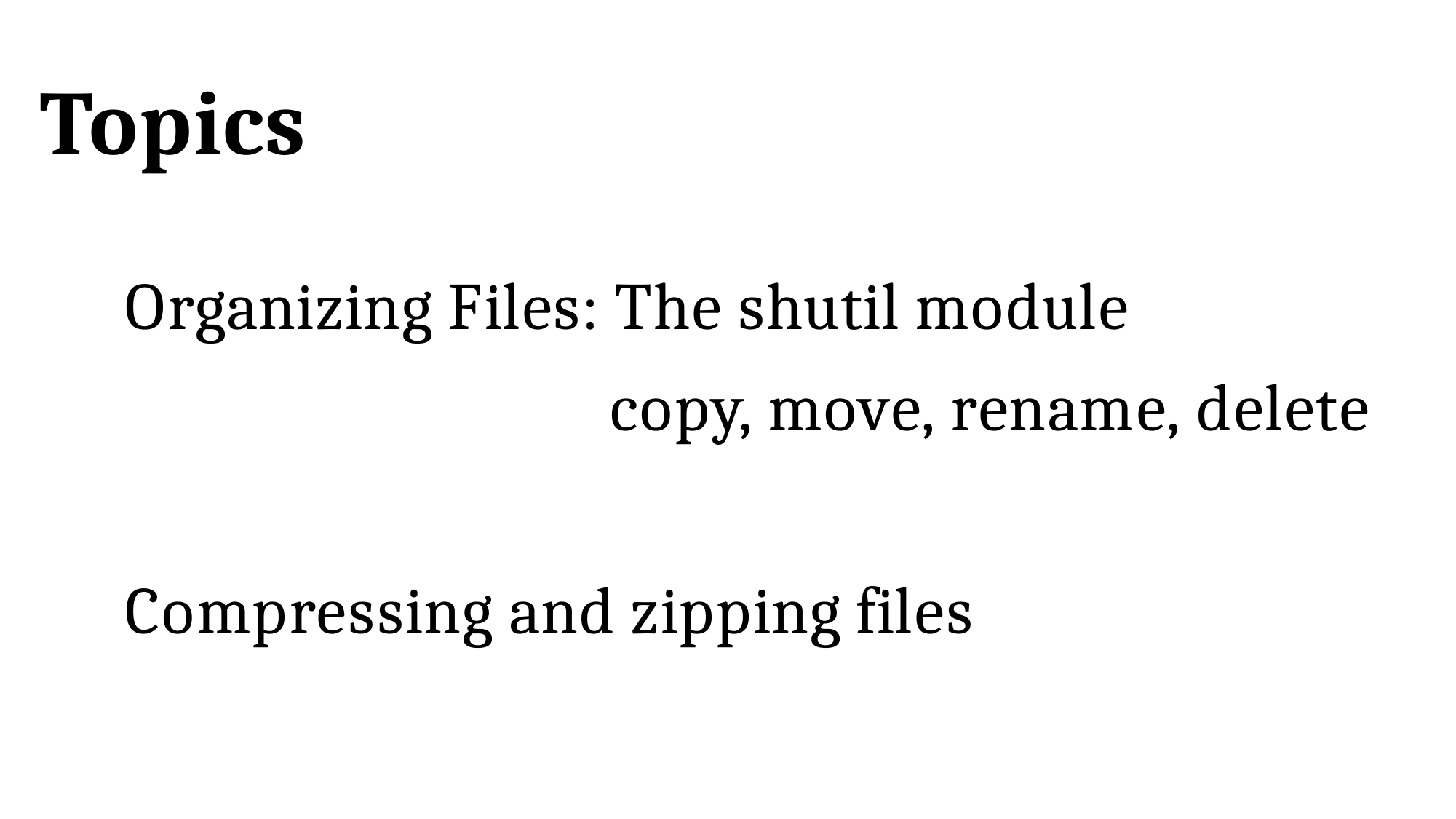

Topics
 Organizing Files: The shutil module
                                  copy, move, rename, delete

 Compressing and zipping files